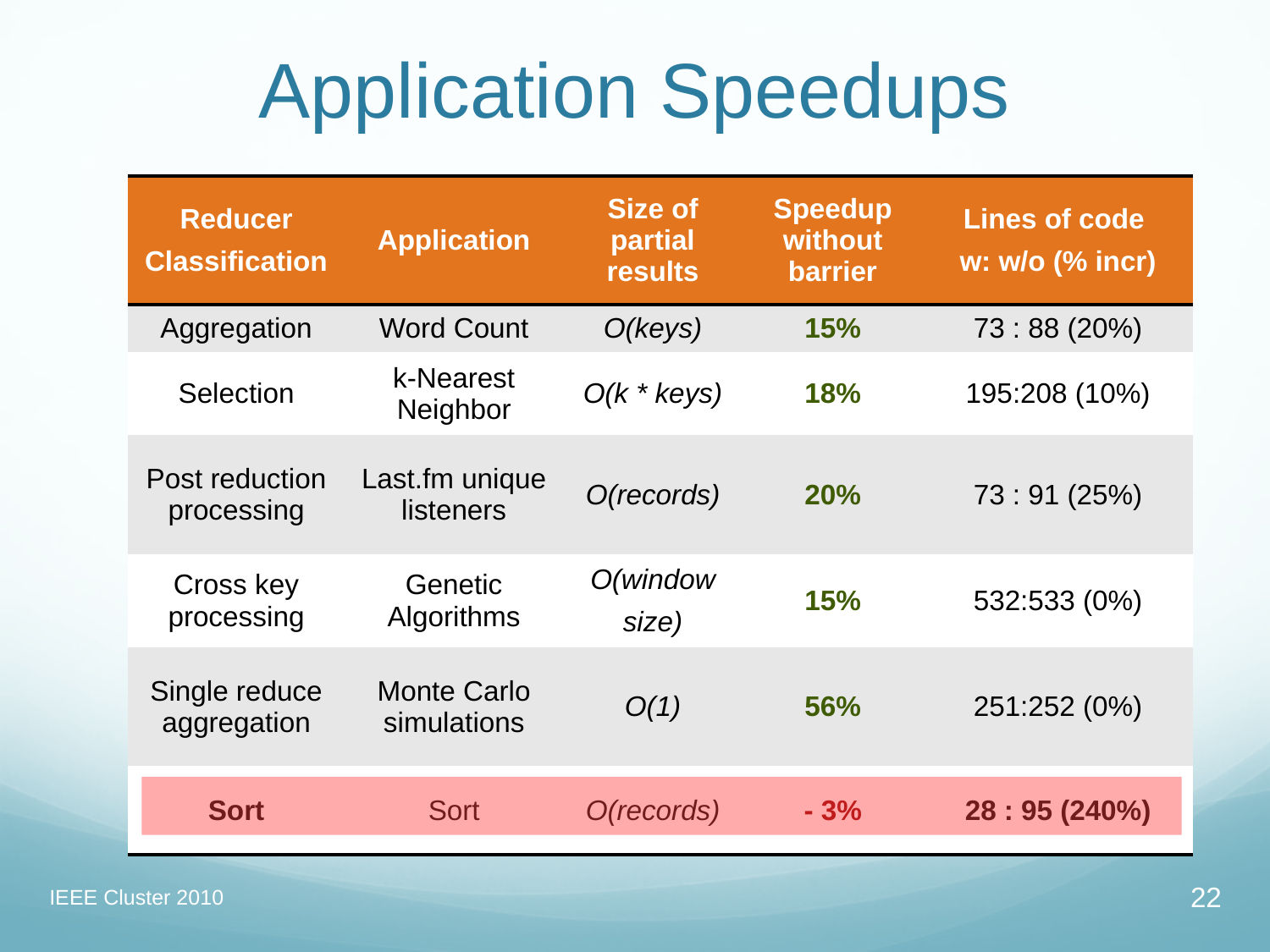

# Application Speedups
| Reducer Classification | Application | Size of partial results | Speedup without barrier | Lines of code w: w/o (% incr) |
| --- | --- | --- | --- | --- |
| Aggregation | Word Count | O(keys) | 15% | 73 : 88 (20%) |
| Selection | k-Nearest Neighbor | O(k \* keys) | 18% | 195:208 (10%) |
| Post reduction processing | Last.fm unique listeners | O(records) | 20% | 73 : 91 (25%) |
| Cross key processing | Genetic Algorithms | O(window size) | 15% | 532:533 (0%) |
| Single reduce aggregation | Monte Carlo simulations | O(1) | 56% | 251:252 (0%) |
| Sort | Sort | O(records) | - 3% | 28 : 95 (240%) |

IEEE Cluster 2010
22